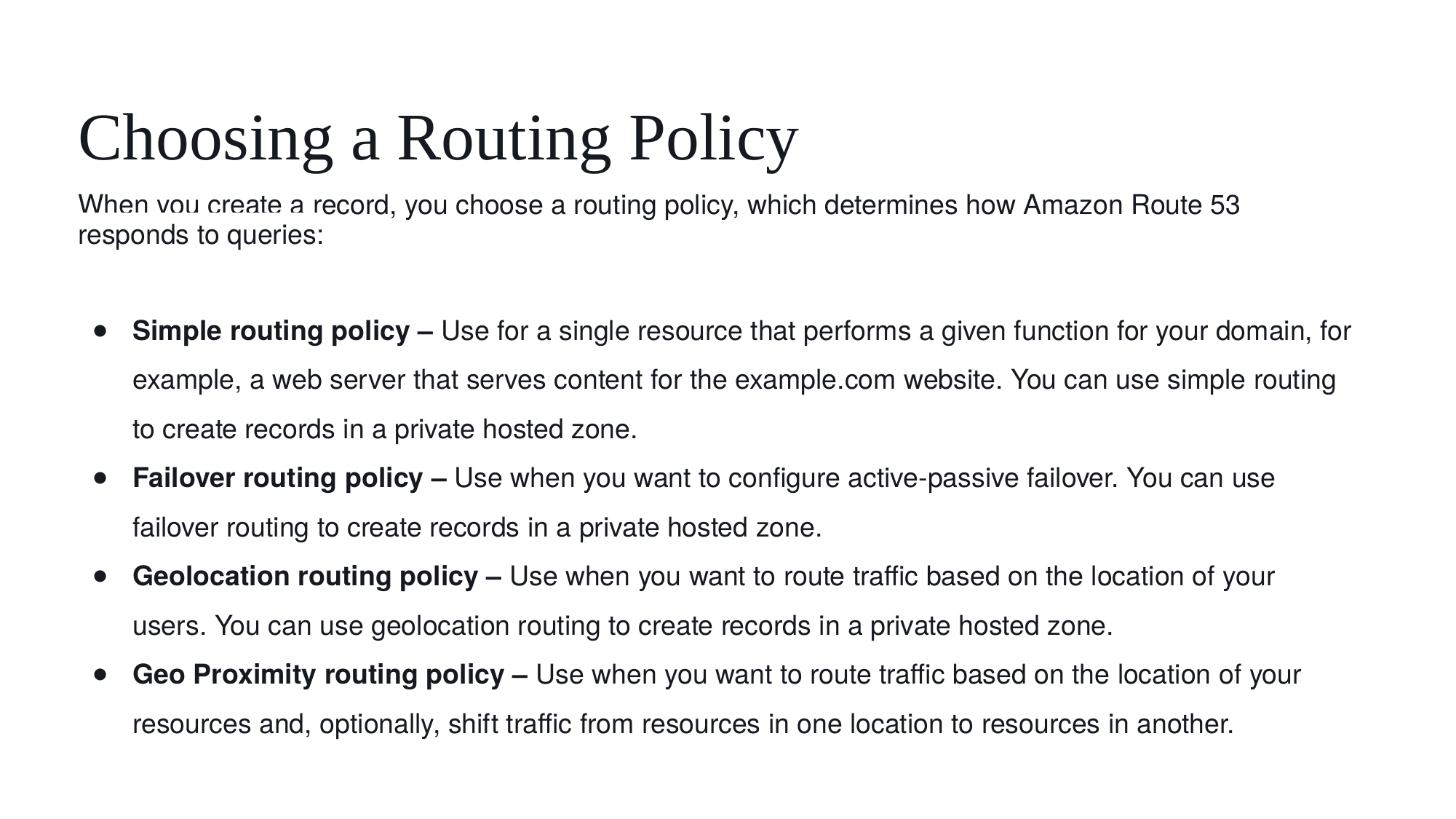

# Choosing a Routing Policy
When you create a record, you choose a routing policy, which determines how Amazon Route 53 responds to queries:

Simple routing policy – Use for a single resource that performs a given function for your domain, for example, a web server that serves content for the example.com website. You can use simple routing to create records in a private hosted zone.
Failover routing policy – Use when you want to configure active-passive failover. You can use failover routing to create records in a private hosted zone.
Geolocation routing policy – Use when you want to route traffic based on the location of your users. You can use geolocation routing to create records in a private hosted zone.
Geo Proximity routing policy – Use when you want to route traffic based on the location of your resources and, optionally, shift traffic from resources in one location to resources in another.